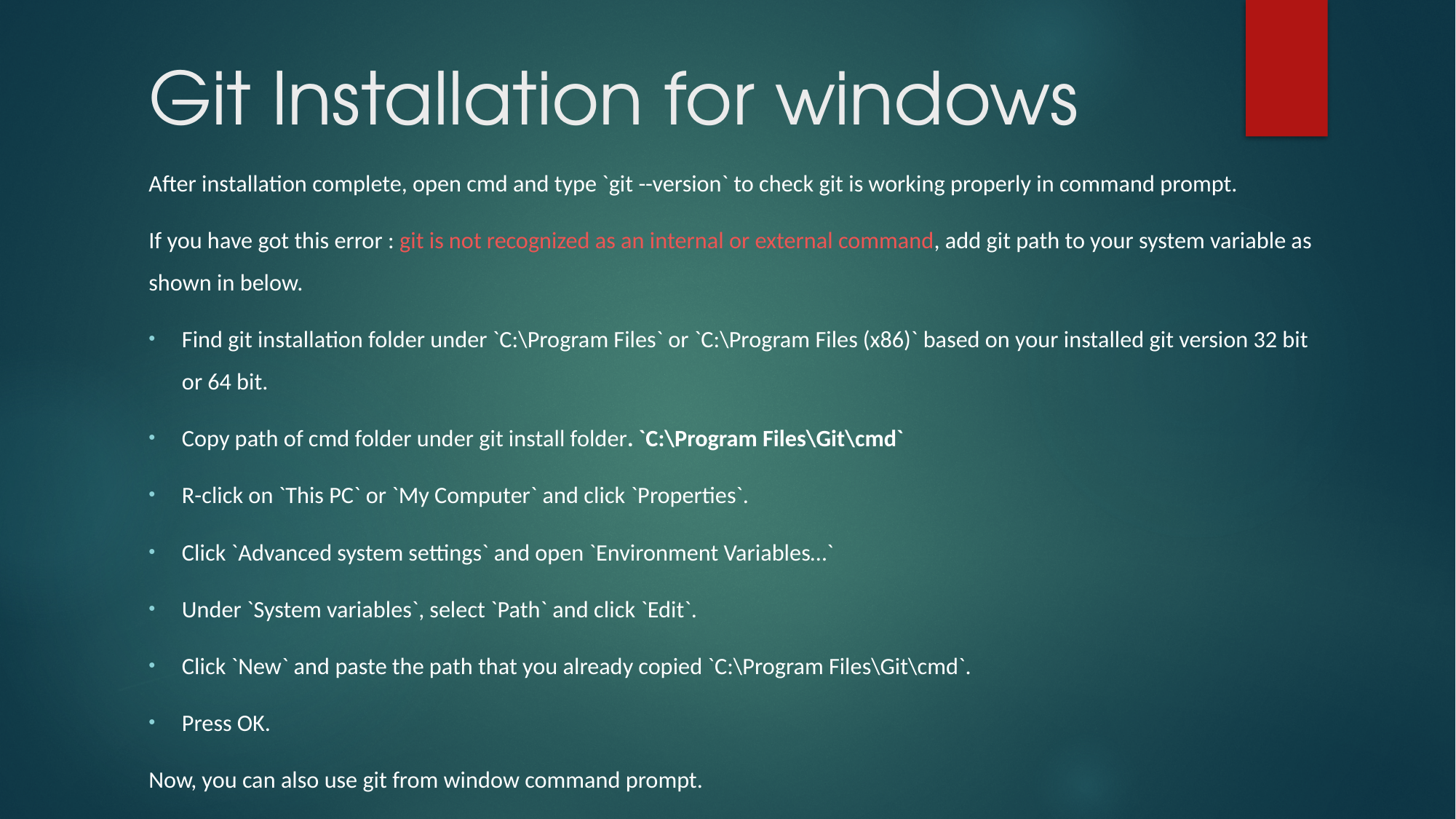

# Git Installation for windows
After installation complete, open cmd and type `git --version` to check git is working properly in command prompt.
If you have got this error : git is not recognized as an internal or external command, add git path to your system variable as shown in below.
Find git installation folder under `C:\Program Files` or `C:\Program Files (x86)` based on your installed git version 32 bit or 64 bit.
Copy path of cmd folder under git install folder. `C:\Program Files\Git\cmd`
R-click on `This PC` or `My Computer` and click `Properties`.
Click `Advanced system settings` and open `Environment Variables…`
Under `System variables`, select `Path` and click `Edit`.
Click `New` and paste the path that you already copied `C:\Program Files\Git\cmd`.
Press OK.
Now, you can also use git from window command prompt.